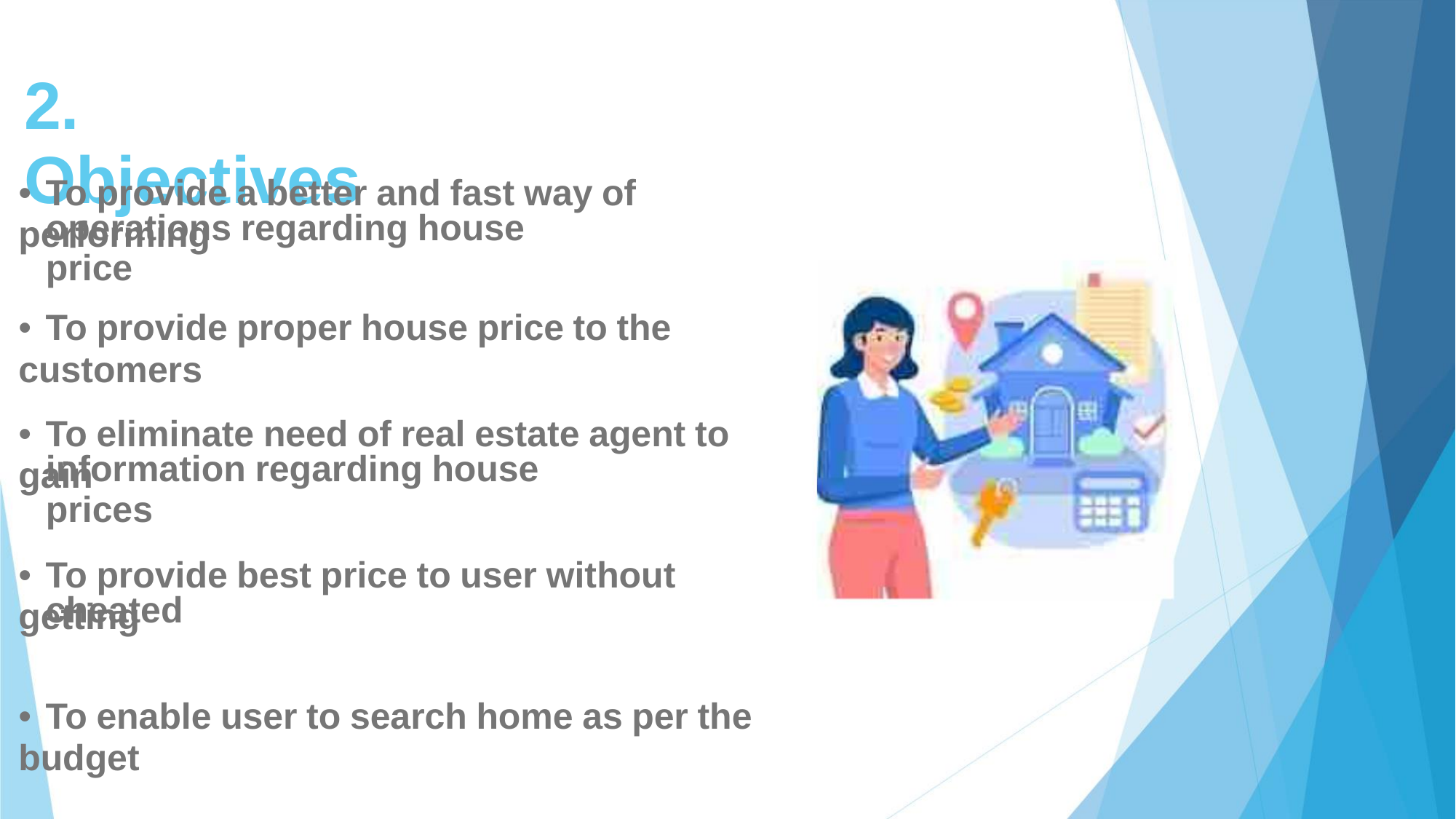

2. Objectives
• To provide a better and fast way of performing
operations regarding house price
• To provide proper house price to the customers
• To eliminate need of real estate agent to gain
information regarding house prices
• To provide best price to user without getting
cheated
• To enable user to search home as per the budget